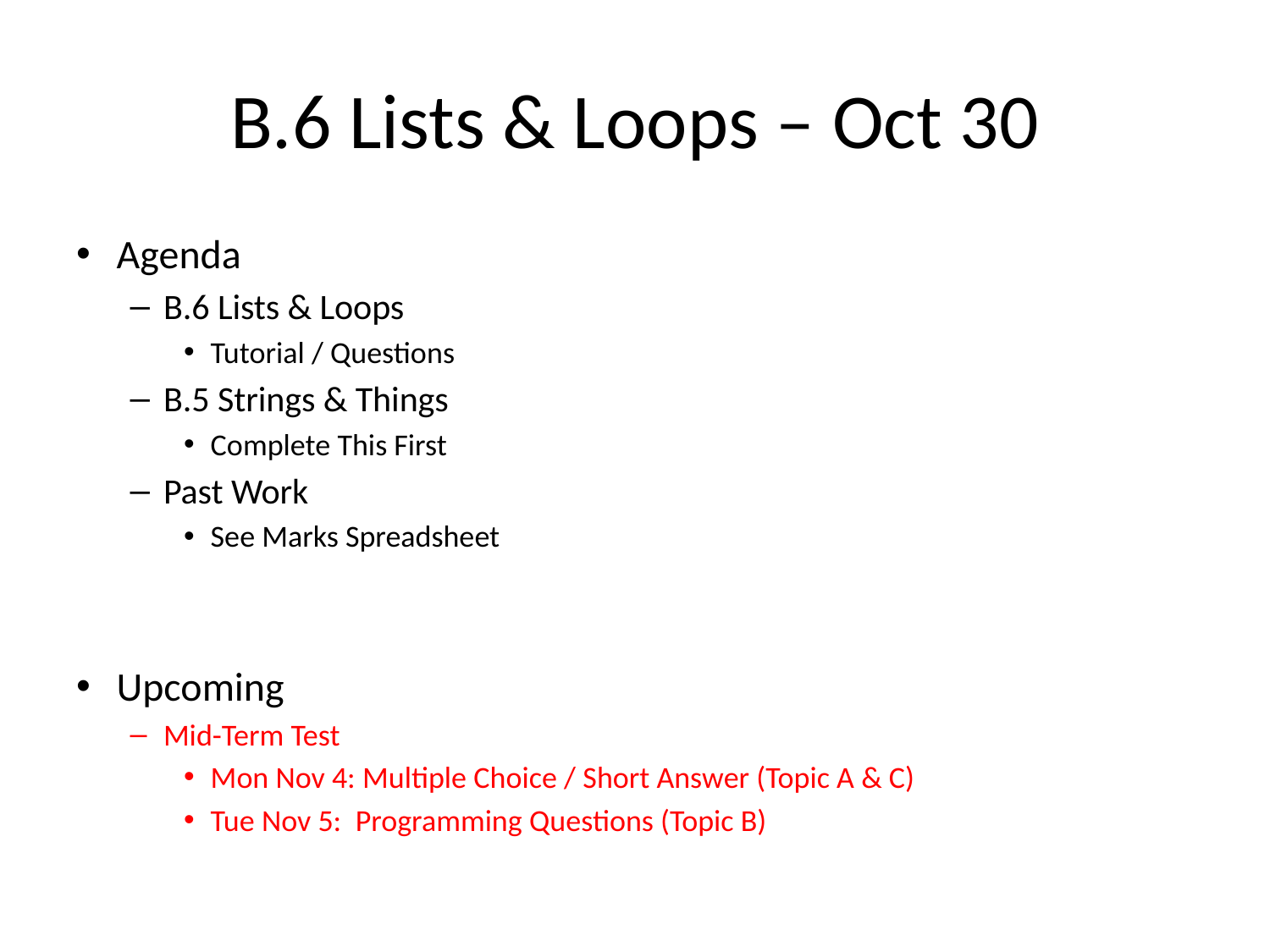

# B.6 Lists & Loops – Oct 30
Agenda
B.6 Lists & Loops
Tutorial / Questions
B.5 Strings & Things
Complete This First
Past Work
See Marks Spreadsheet

Upcoming
Mid-Term Test
Mon Nov 4: Multiple Choice / Short Answer (Topic A & C)
Tue Nov 5:  Programming Questions (Topic B)